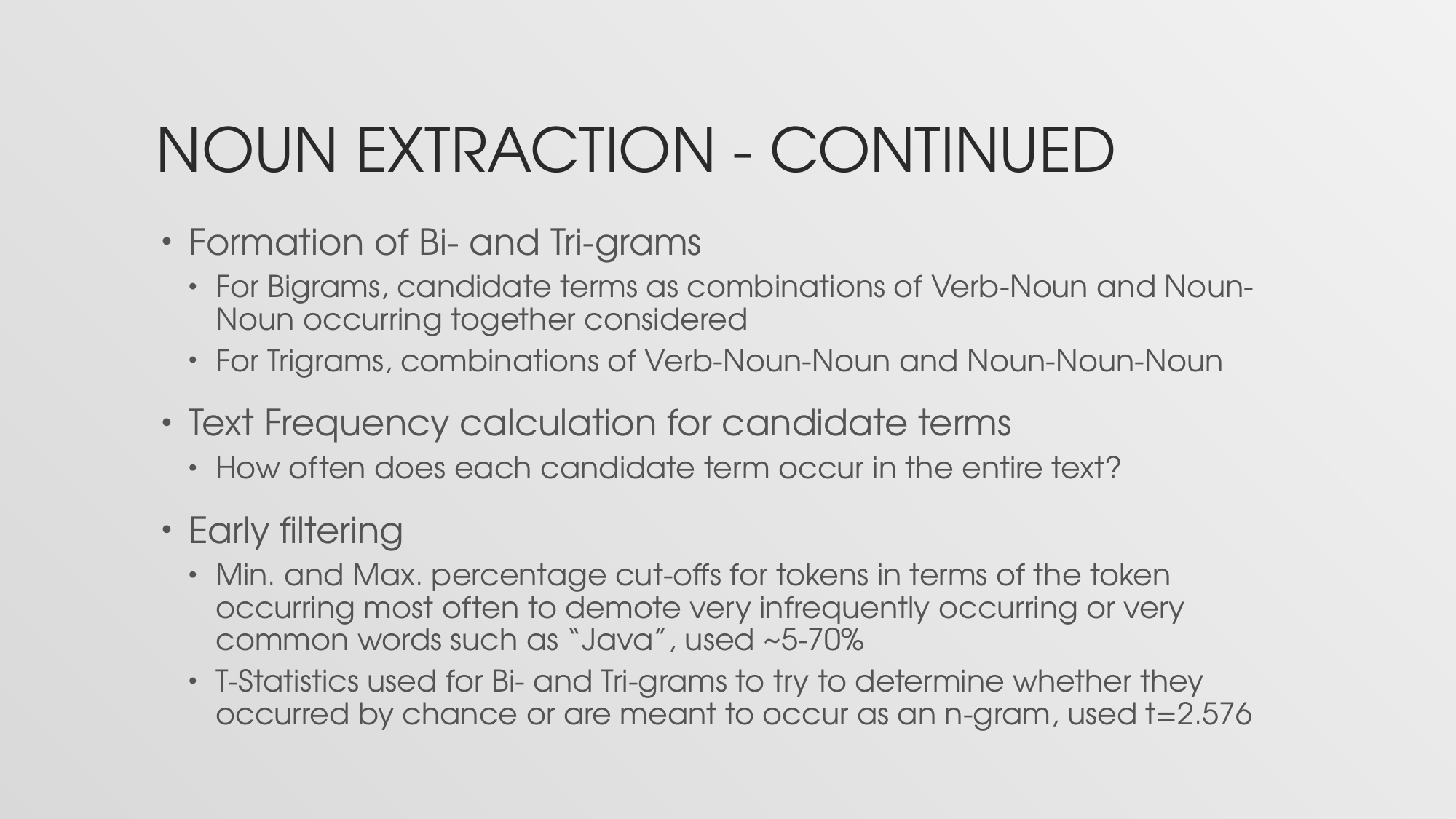

# Noun Extraction - Continued
Formation of Bi- and Tri-grams
For Bigrams, candidate terms as combinations of Verb-Noun and Noun-Noun occurring together considered
For Trigrams, combinations of Verb-Noun-Noun and Noun-Noun-Noun
Text Frequency calculation for candidate terms
How often does each candidate term occur in the entire text?
Early filtering
Min. and Max. percentage cut-offs for tokens in terms of the token occurring most often to demote very infrequently occurring or very common words such as “Java”, used ~5-70%
T-Statistics used for Bi- and Tri-grams to try to determine whether they occurred by chance or are meant to occur as an n-gram, used t=2.576